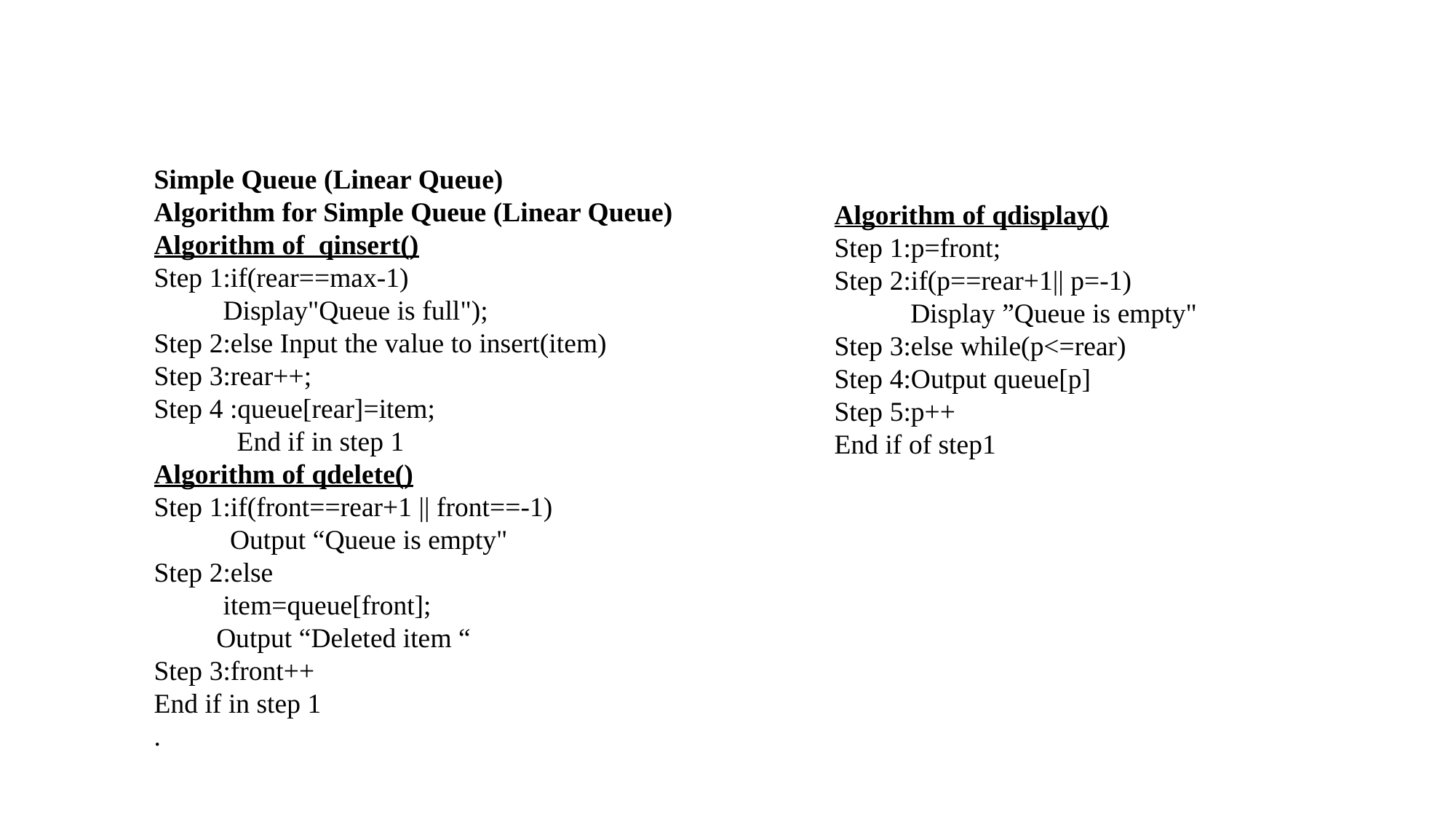

#
Simple Queue (Linear Queue)
Algorithm for Simple Queue (Linear Queue)
Algorithm of  qinsert()
Step 1:if(rear==max-1)
          Display"Queue is full");
Step 2:else Input the value to insert(item)
Step 3:rear++;
Step 4 :queue[rear]=item;
            End if in step 1
Algorithm of qdelete()
Step 1:if(front==rear+1 || front==-1)
           Output “Queue is empty"
Step 2:else
          item=queue[front];
         Output “Deleted item “
Step 3:front++
End if in step 1
.
Algorithm of qdisplay()
Step 1:p=front;
Step 2:if(p==rear+1|| p=-1)
           Display ”Queue is empty"
Step 3:else while(p<=rear)
Step 4:Output queue[p]
Step 5:p++
End if of step1